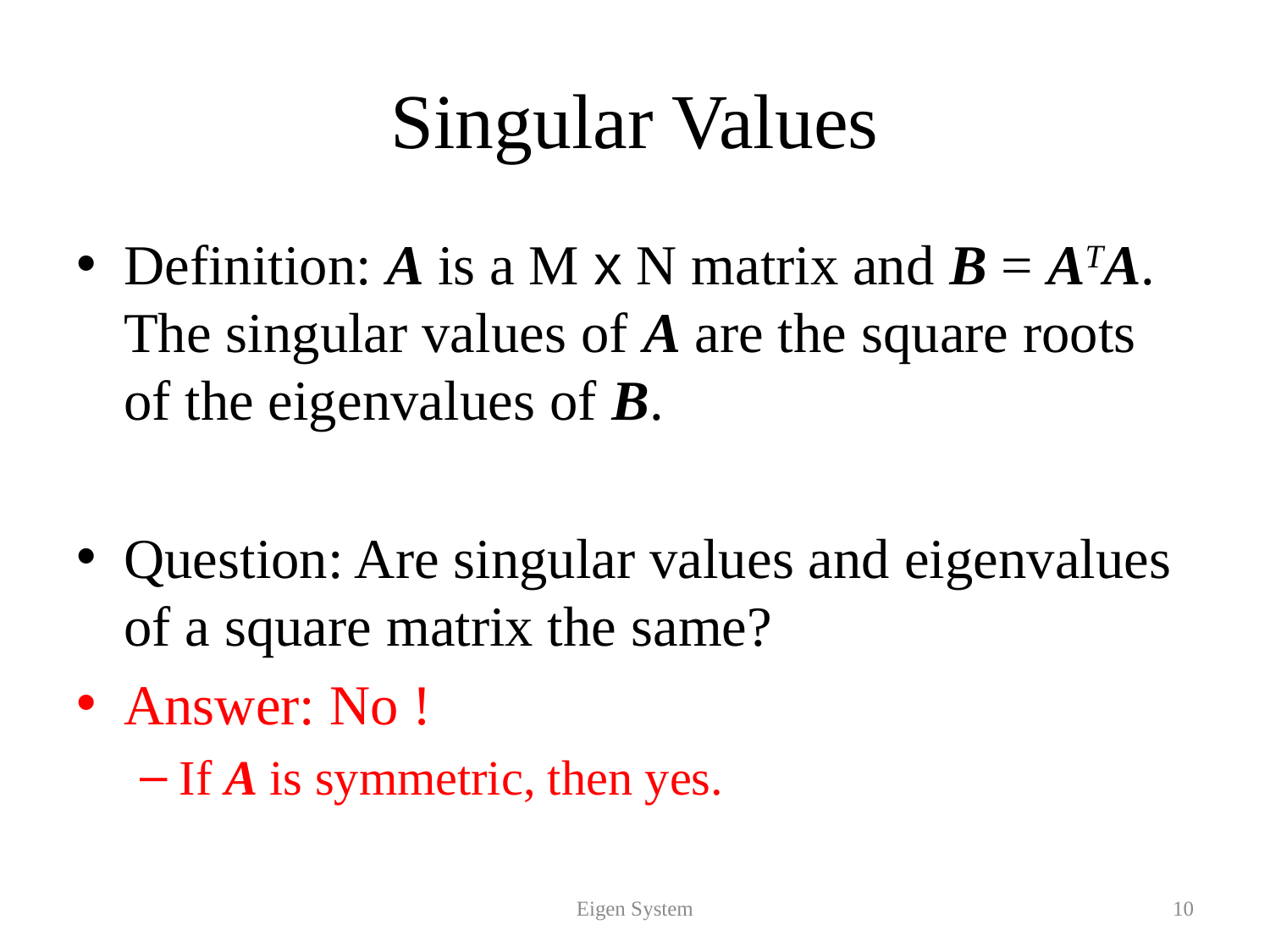

# Singular Values
Definition: A is a M x N matrix and B = ATA. The singular values of A are the square roots of the eigenvalues of B.

Question: Are singular values and eigenvalues of a square matrix the same?
Answer: No !
If A is symmetric, then yes.
Eigen System
10